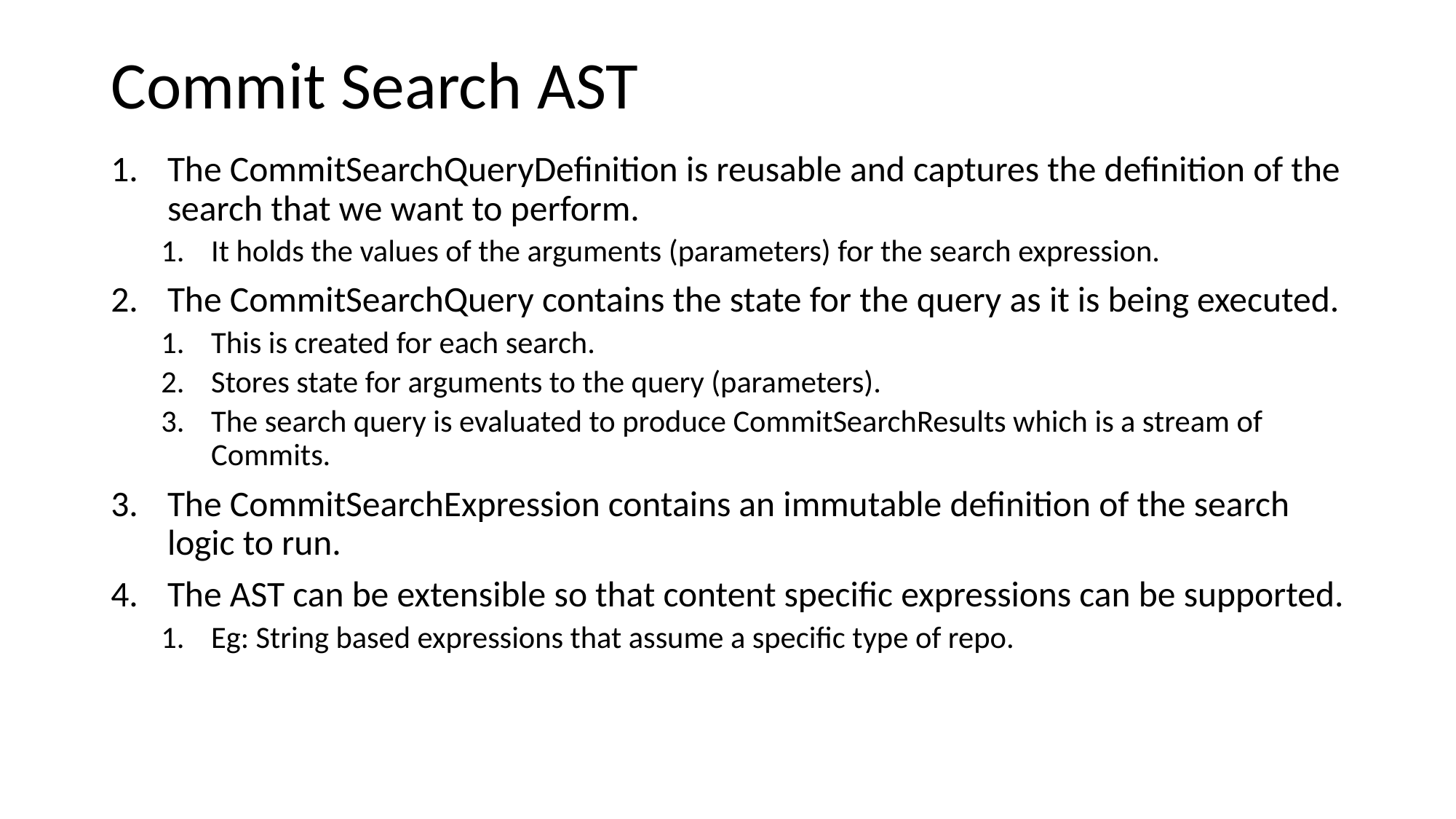

# Commit Search AST
The CommitSearchQueryDefinition is reusable and captures the definition of the search that we want to perform.
It holds the values of the arguments (parameters) for the search expression.
The CommitSearchQuery contains the state for the query as it is being executed.
This is created for each search.
Stores state for arguments to the query (parameters).
The search query is evaluated to produce CommitSearchResults which is a stream of Commits.
The CommitSearchExpression contains an immutable definition of the search logic to run.
The AST can be extensible so that content specific expressions can be supported.
Eg: String based expressions that assume a specific type of repo.